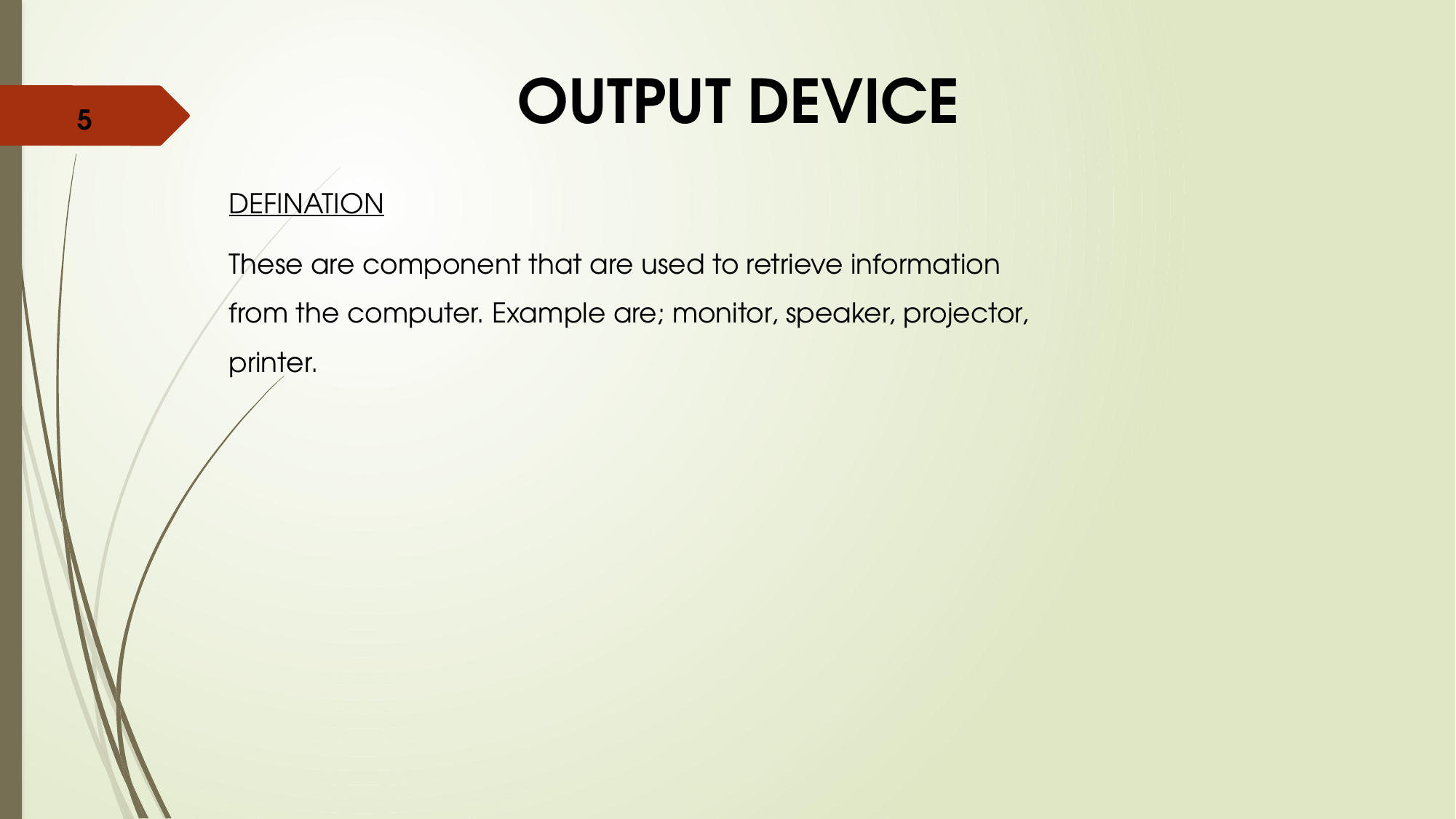

OUTPUT DEVICE
5
DEFINATION
These are component that are used to retrieve information from the computer. Example are; monitor, speaker, projector, printer.